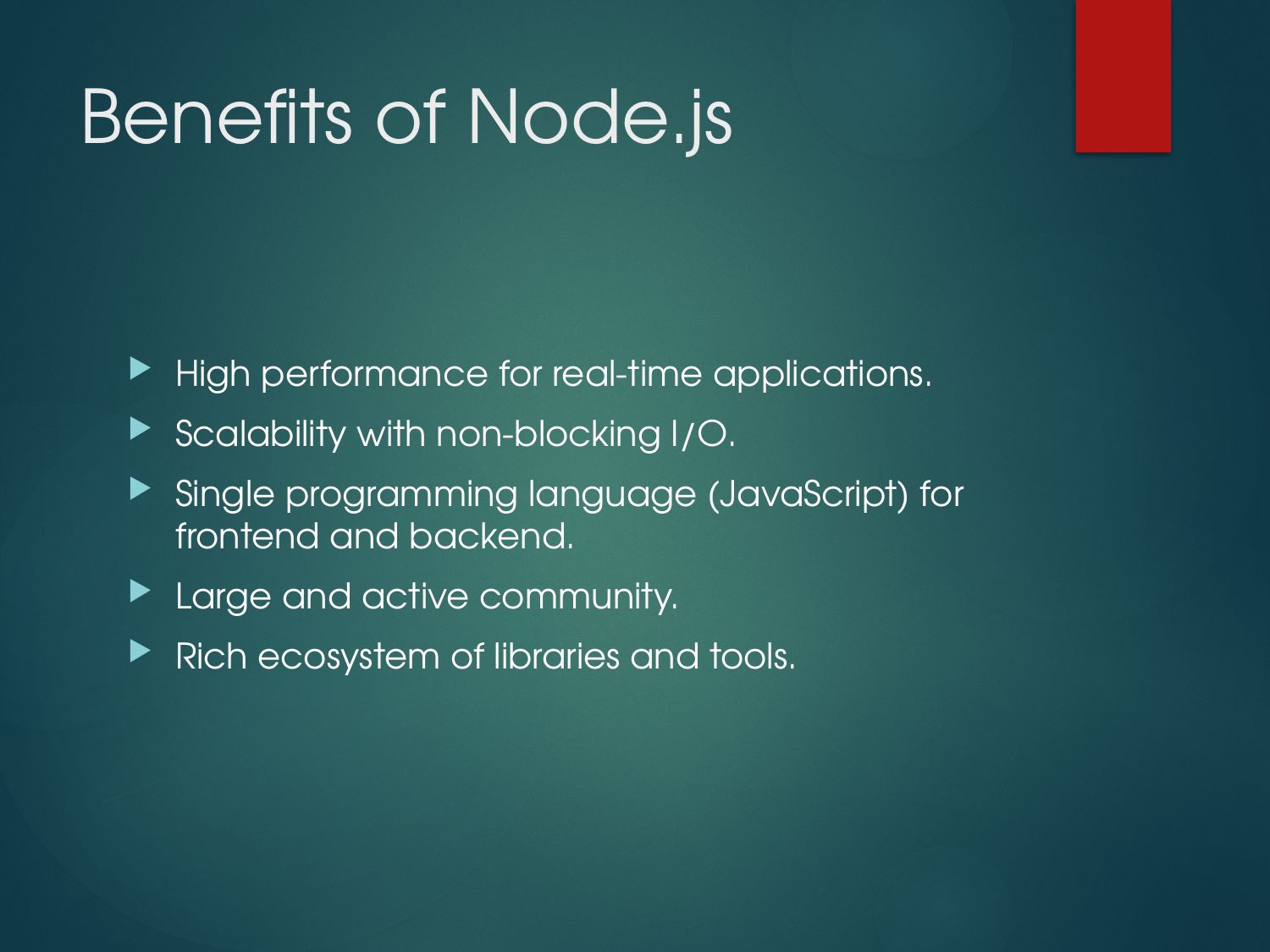

# Benefits of Node.js

High performance for real-time applications.
Scalability with non-blocking I/O.
Single programming language (JavaScript) for frontend and backend.
Large and active community.
Rich ecosystem of libraries and tools.